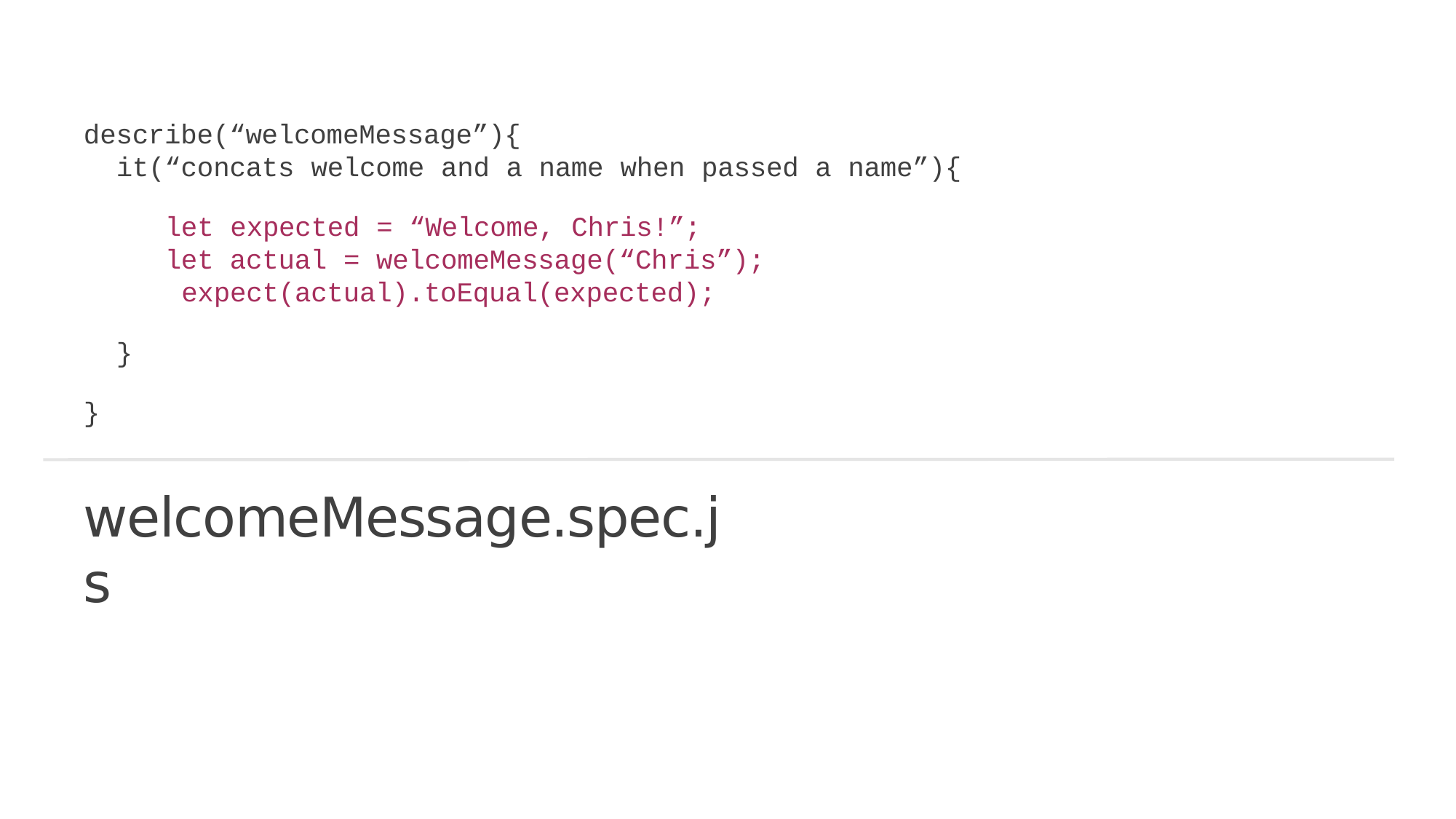

# describe(“welcomeMessage”){
it(“concats welcome and a name when passed a name”){
let expected = “Welcome, Chris!”;
let actual = welcomeMessage(“Chris”);  expect(actual).toEqual(expected);
}
}

welcomeMessage.spec.js
9